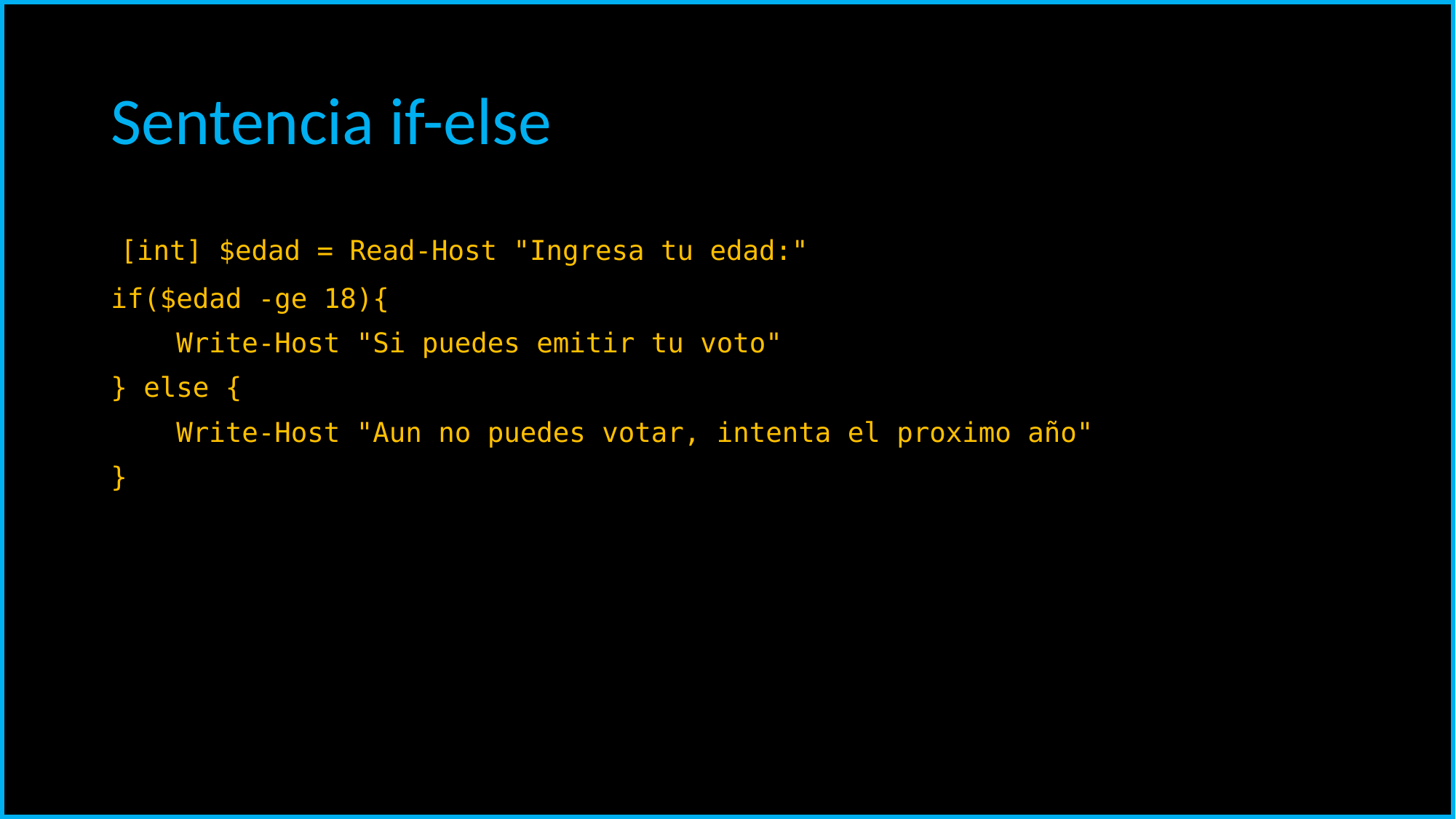

# Sentencia if-else
 [int] $edad = Read-Host "Ingresa tu edad:"
if($edad -ge 18){
    Write-Host "Si puedes emitir tu voto"
} else {
    Write-Host "Aun no puedes votar, intenta el proximo año"
}